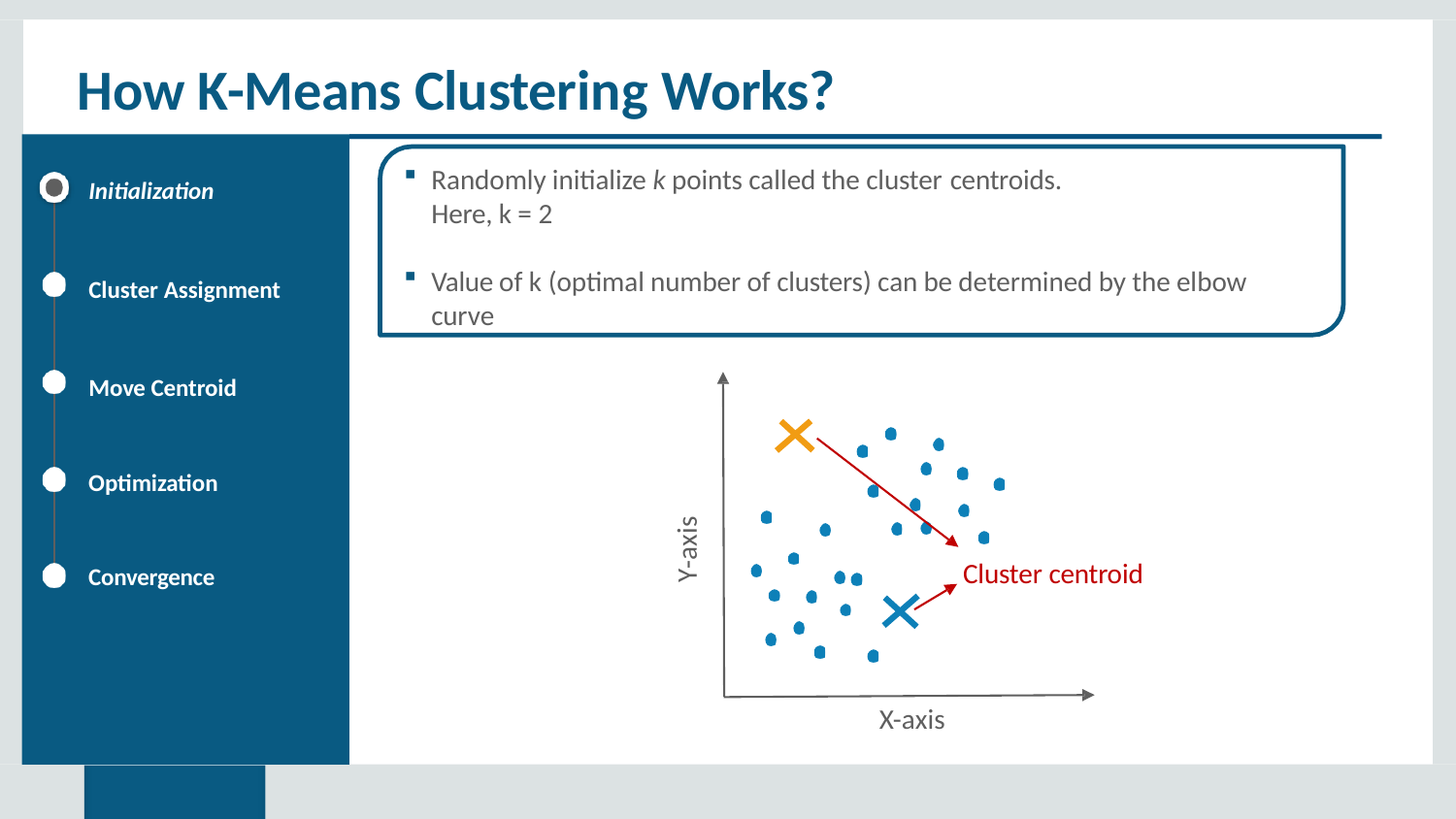

# How K-Means Clustering Works?

Randomly initialize k points called the cluster centroids.
Here, k = 2

Initialization

Value of k (optimal number of clusters) can be determined by the elbow  curve
Cluster Assignment

Move Centroid

Optimization

Y-axis

Cluster centroid
Convergence

X-axis